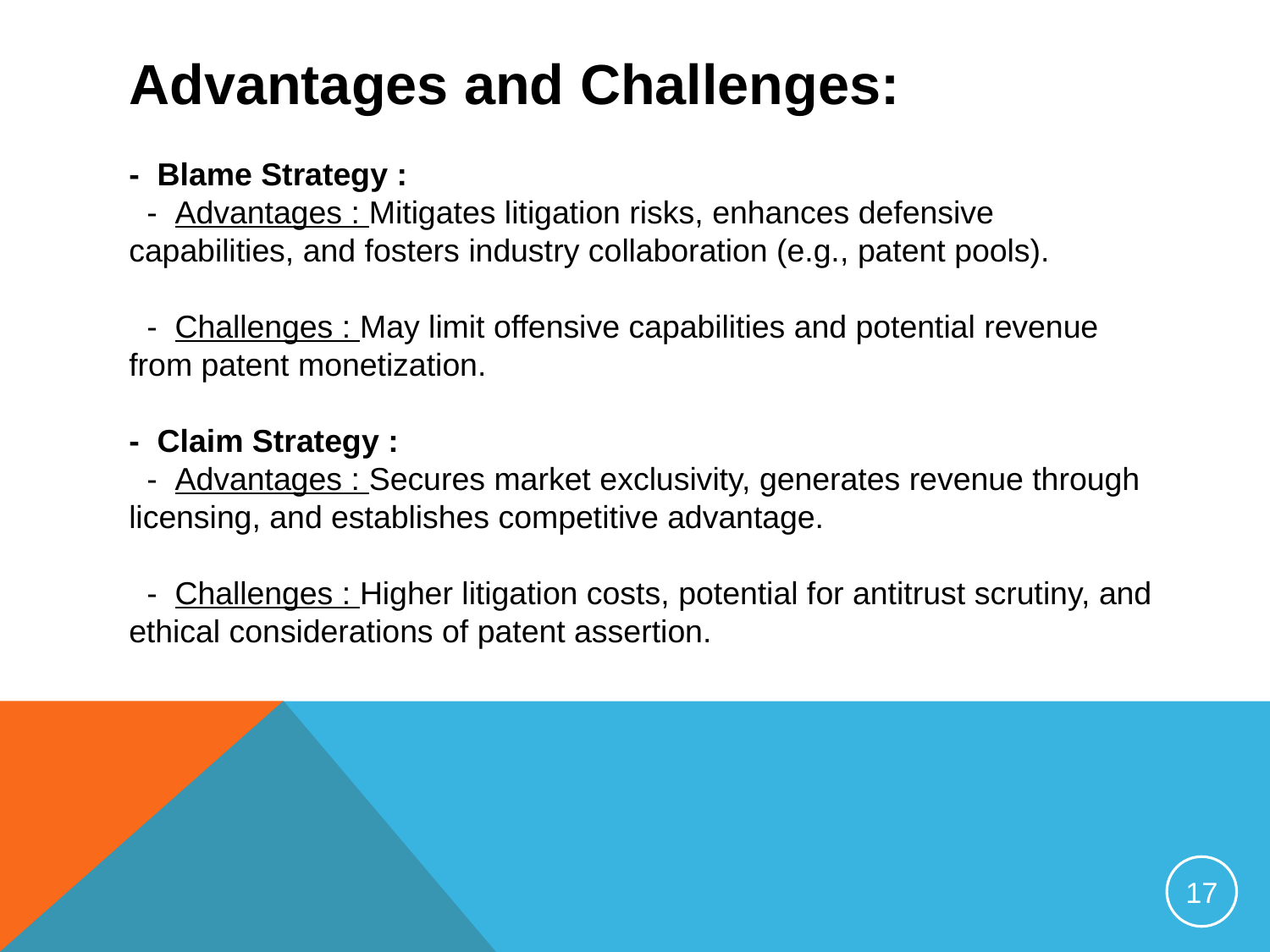

Advantages and Challenges:

-  Blame Strategy :
  -  Advantages : Mitigates litigation risks, enhances defensive capabilities, and fosters industry collaboration (e.g., patent pools).

  -  Challenges : May limit offensive capabilities and potential revenue from patent monetization.

-  Claim Strategy :
  -  Advantages : Secures market exclusivity, generates revenue through licensing, and establishes competitive advantage.

  -  Challenges : Higher litigation costs, potential for antitrust scrutiny, and ethical considerations of patent assertion.
17